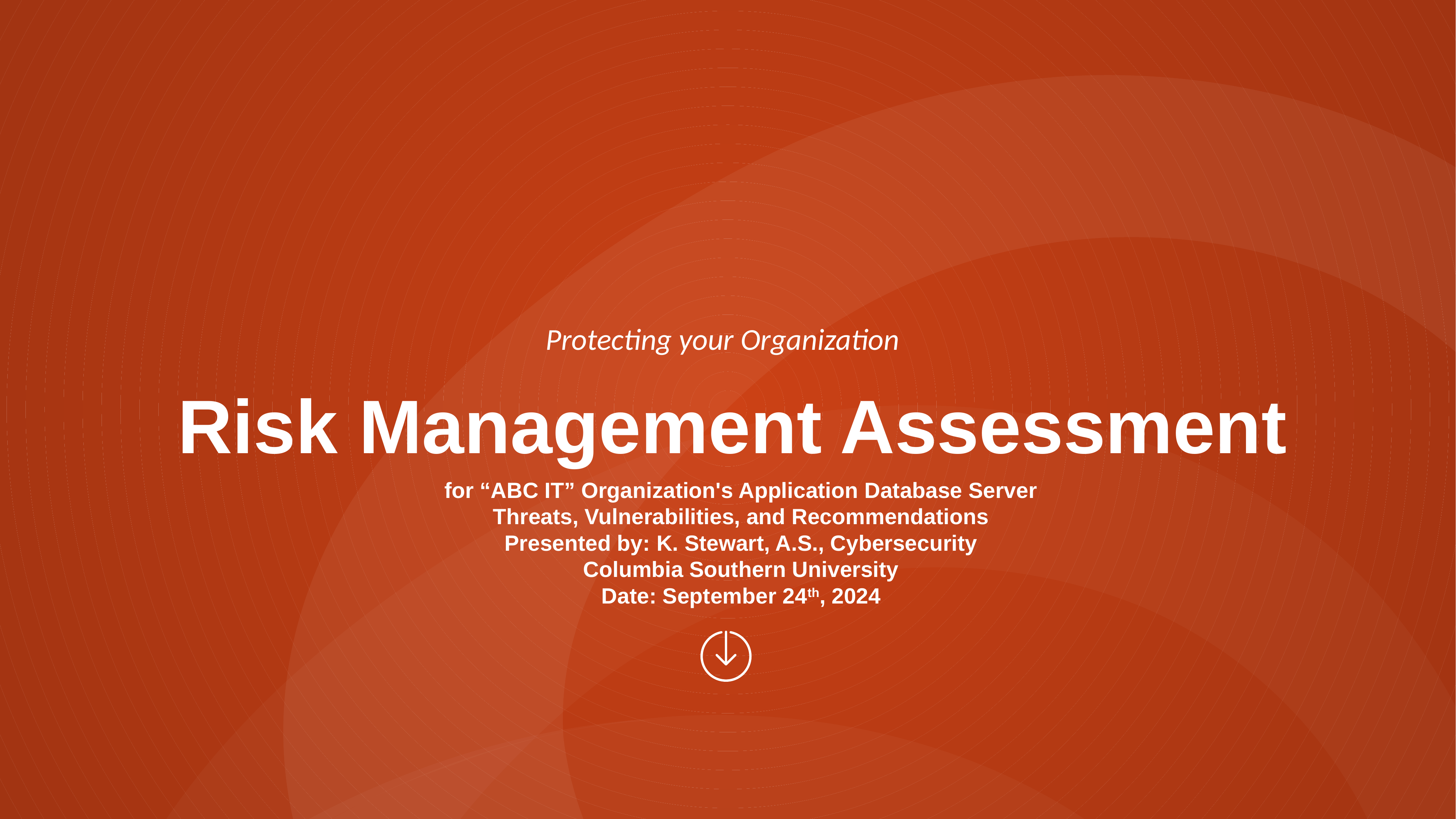

Protecting your Organization
Risk Management Assessment
for “ABC IT” Organization's Application Database Server
Threats, Vulnerabilities, and Recommendations
Presented by: K. Stewart, A.S., Cybersecurity
Columbia Southern University
Date: September 24th, 2024